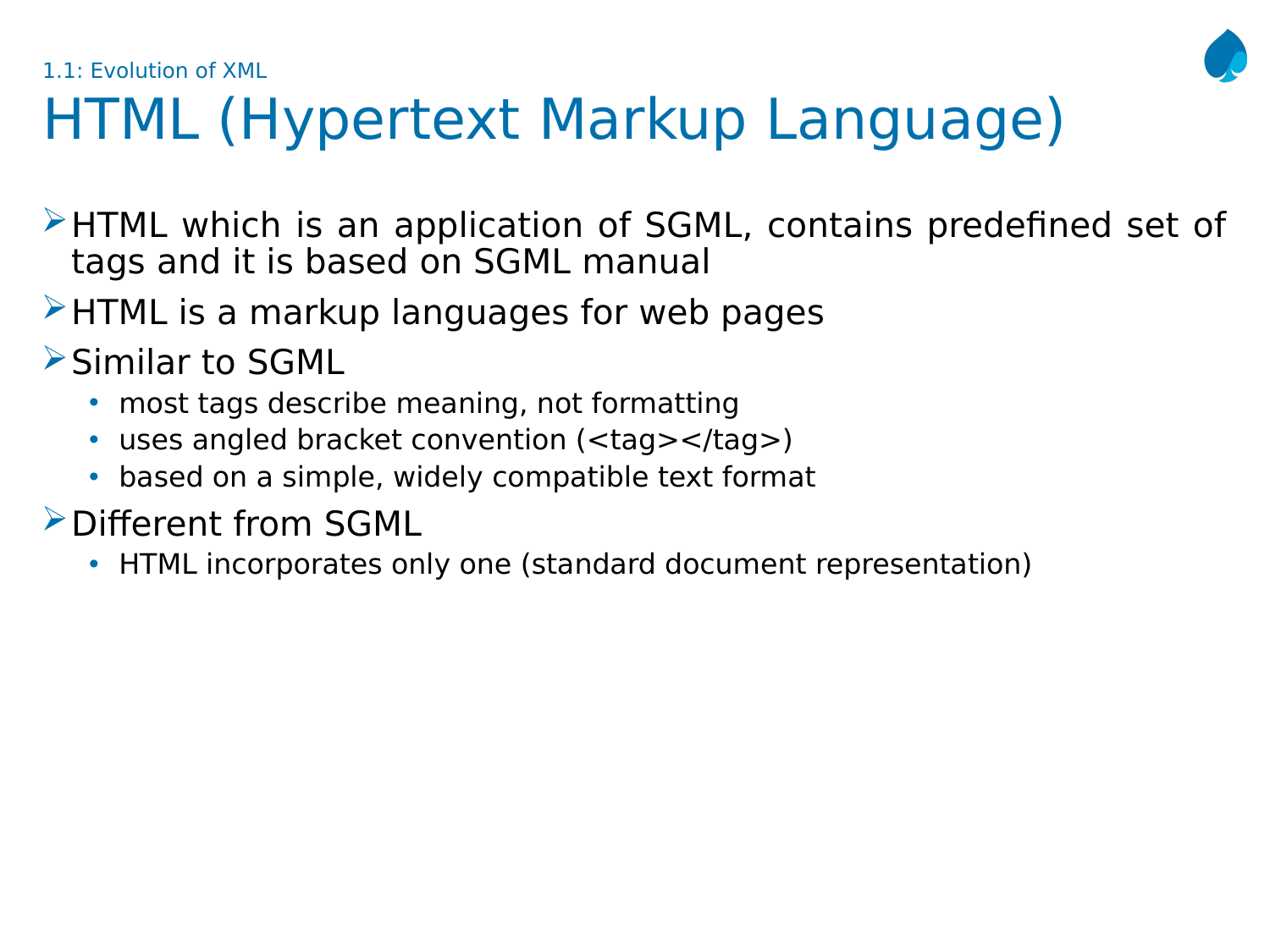

# 1.1: Evolution of XML HTML (Hypertext Markup Language)
HTML which is an application of SGML, contains predefined set of tags and it is based on SGML manual
HTML is a markup languages for web pages
Similar to SGML
most tags describe meaning, not formatting
uses angled bracket convention (<tag></tag>)
based on a simple, widely compatible text format
Different from SGML
HTML incorporates only one (standard document representation)